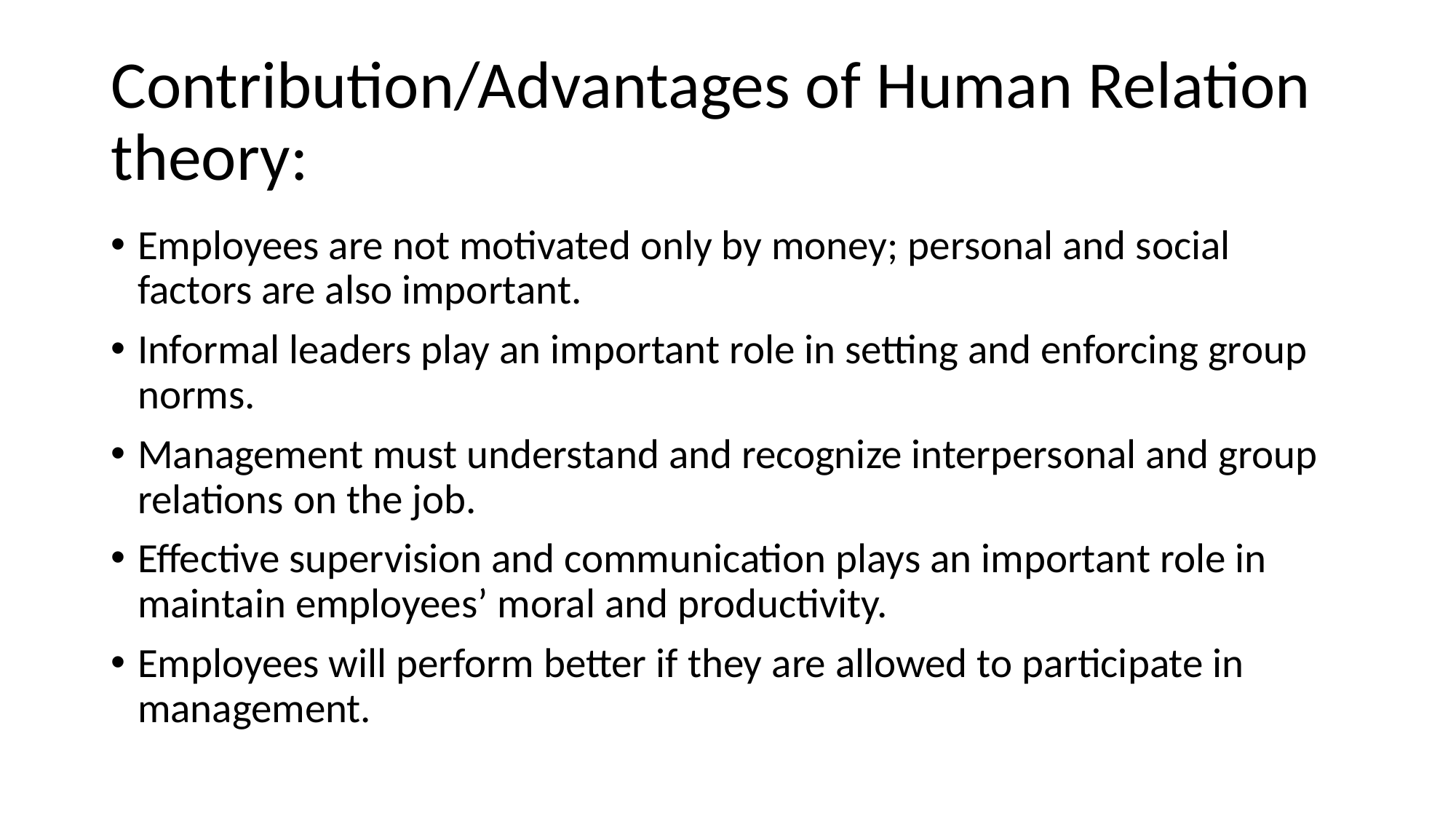

# Contribution/Advantages of Human Relation theory:
Employees are not motivated only by money; personal and social factors are also important.
Informal leaders play an important role in setting and enforcing group norms.
Management must understand and recognize interpersonal and group relations on the job.
Effective supervision and communication plays an important role in maintain employees’ moral and productivity.
Employees will perform better if they are allowed to participate in management.